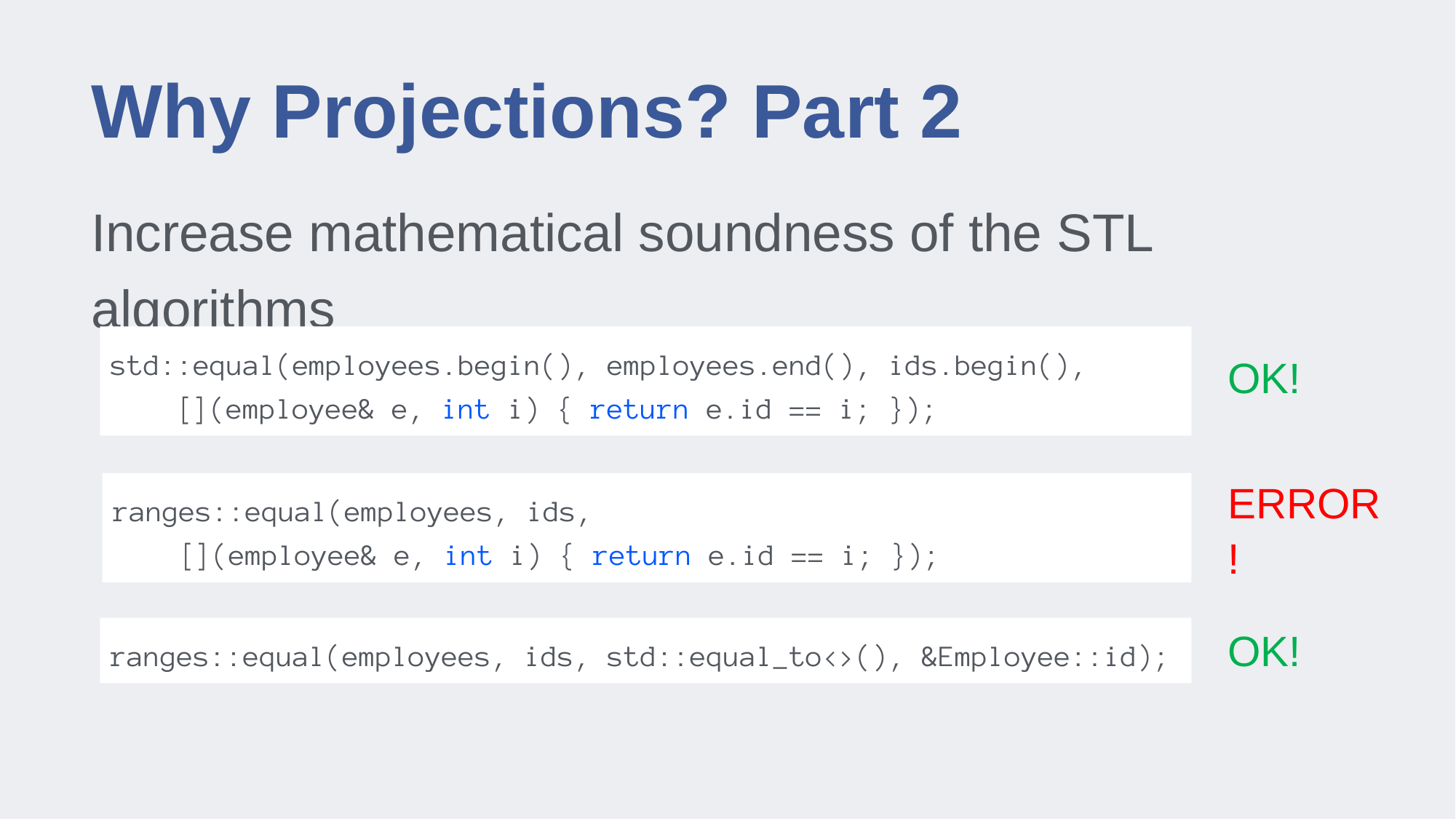

# Why Projections? Part 2
Increase mathematical soundness of the STL algorithms
std::equal(employees.begin(), employees.end(), ids.begin(),
    [](employee& e, int i) { return e.id == i; });
OK!
ranges::equal(employees, ids,
    [](employee& e, int i) { return e.id == i; });
ERROR!
ranges::equal(employees, ids, std::equal_to<>(), &Employee::id);
OK!